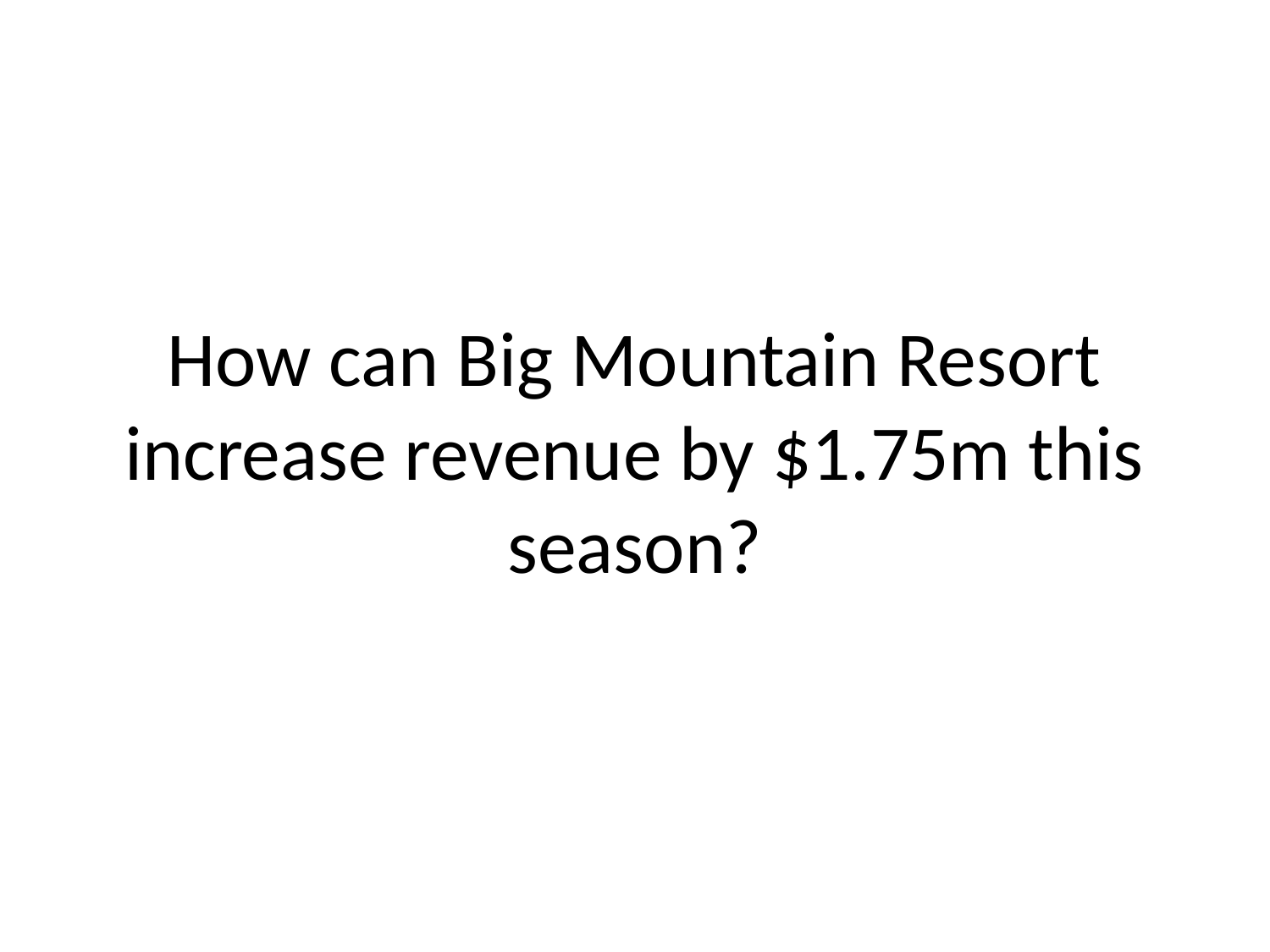

# How can Big Mountain Resort increase revenue by $1.75m this season?